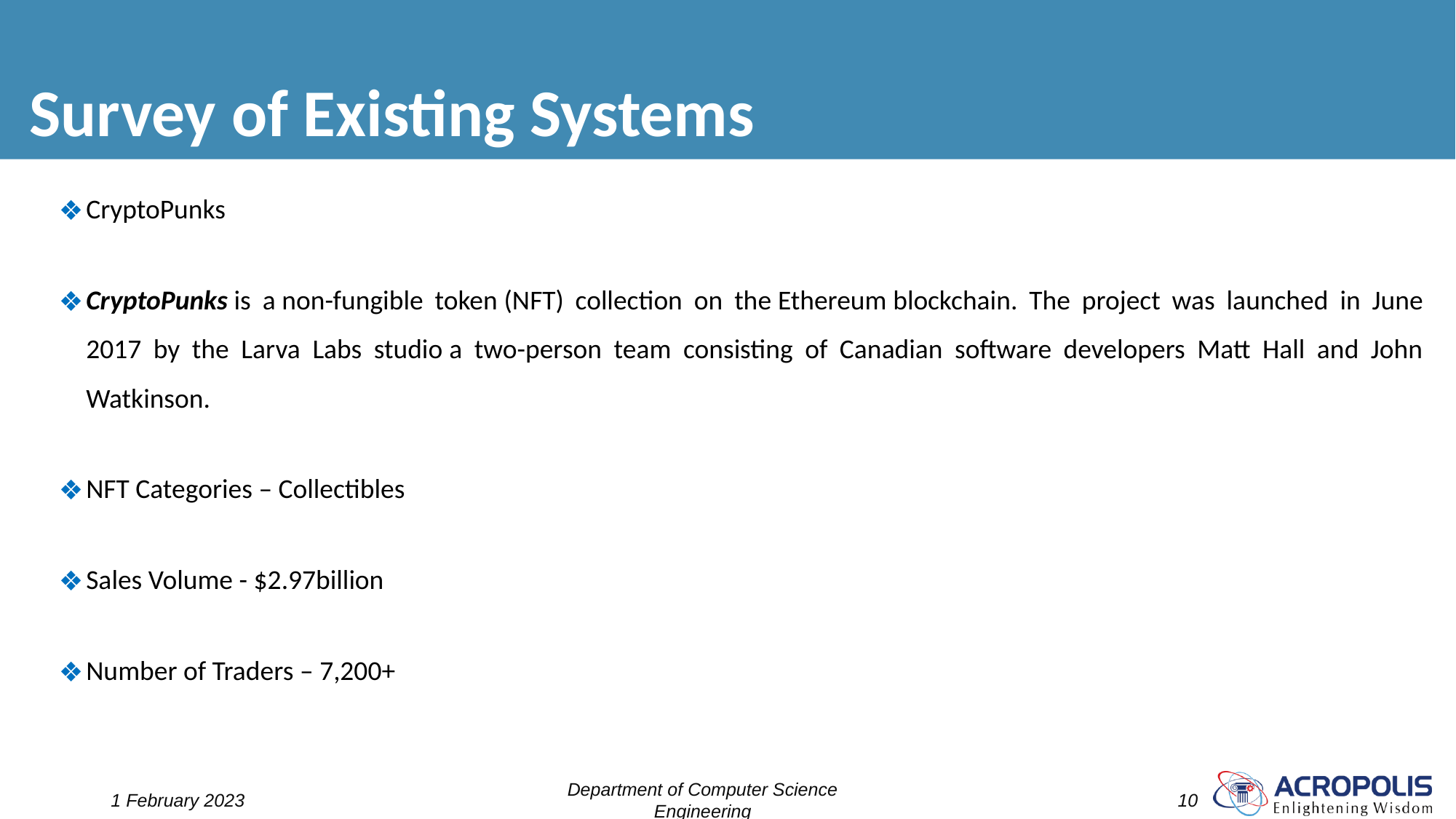

# Survey of Existing Systems
CryptoPunks
CryptoPunks is a non-fungible token (NFT) collection on the Ethereum blockchain. The project was launched in June 2017 by the Larva Labs studio a two-person team consisting of Canadian software developers Matt Hall and John Watkinson.
NFT Categories – Collectibles
Sales Volume - $2.97billion
Number of Traders – 7,200+

1 February 2023
Department of Computer Science Engineering
10